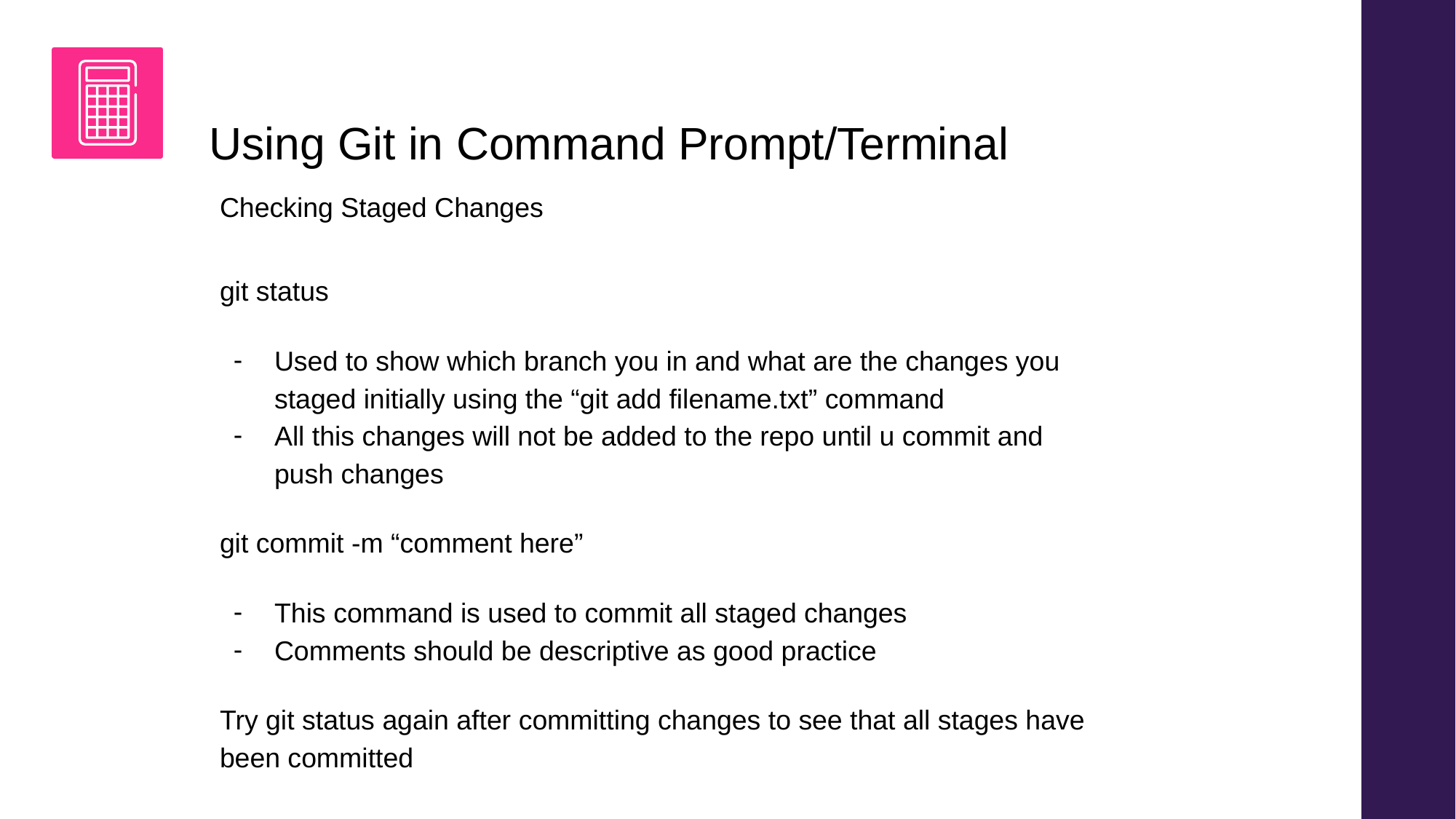

# Using Git in Command Prompt/Terminal
Checking Staged Changes
git status
Used to show which branch you in and what are the changes you staged initially using the “git add filename.txt” command
All this changes will not be added to the repo until u commit and push changes
git commit -m “comment here”
This command is used to commit all staged changes
Comments should be descriptive as good practice
Try git status again after committing changes to see that all stages have been committed